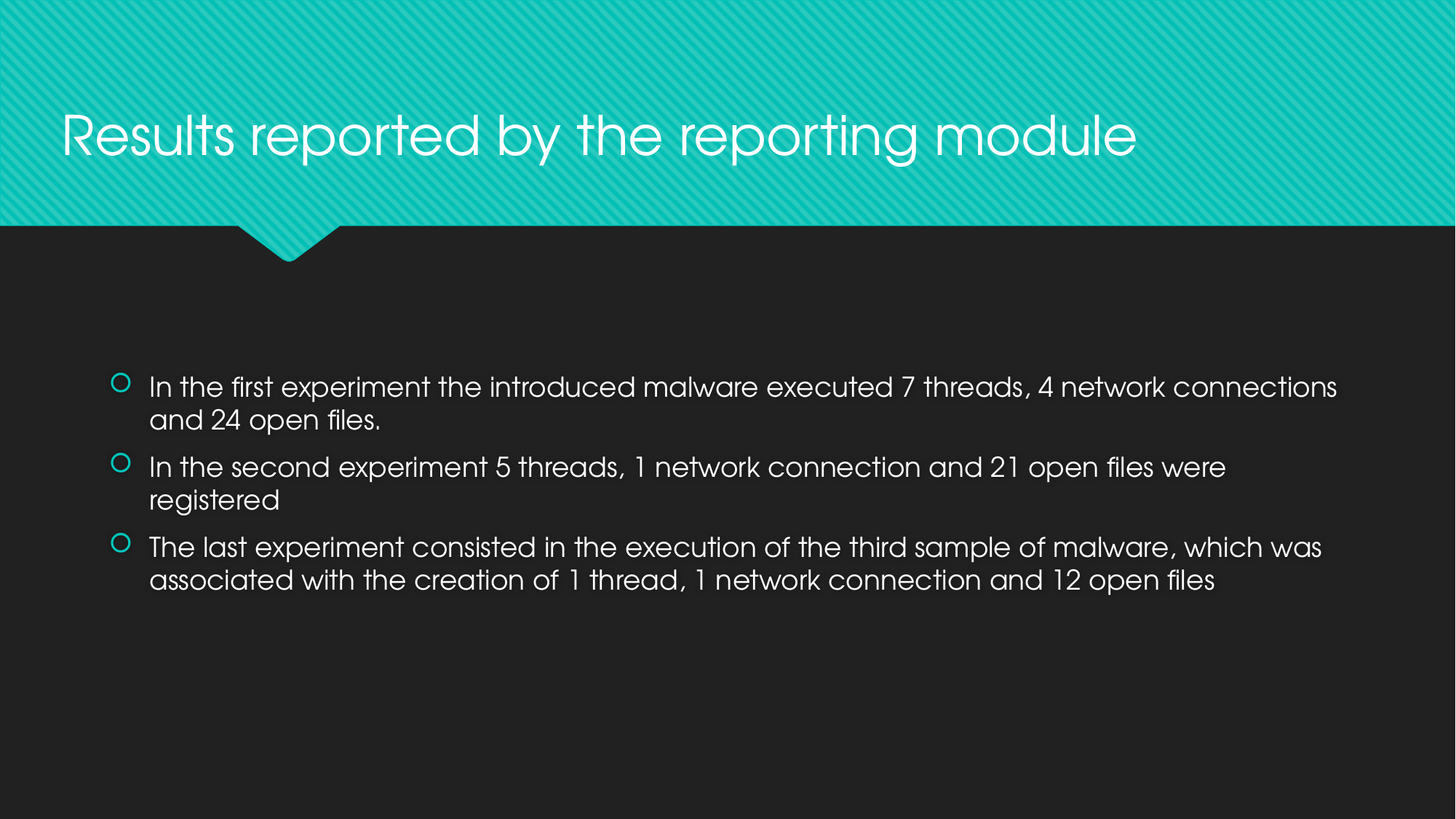

Results reported by the reporting module
In the first experiment the introduced malware executed 7 threads, 4 network connections and 24 open files.
In the second experiment 5 threads, 1 network connection and 21 open files were registered
The last experiment consisted in the execution of the third sample of malware, which was associated with the creation of 1 thread, 1 network connection and 12 open files